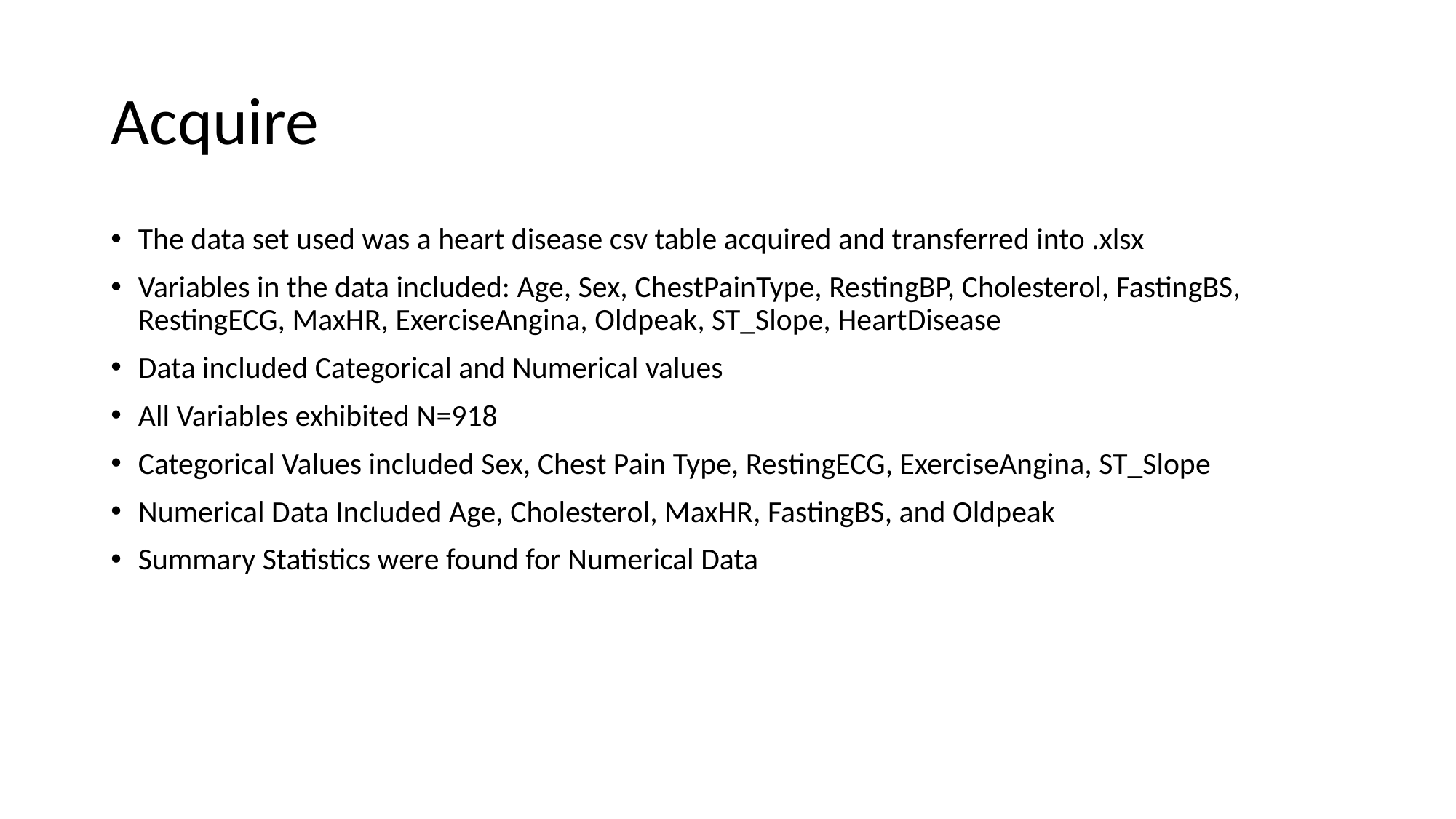

# Acquire
The data set used was a heart disease csv table acquired and transferred into .xlsx
Variables in the data included: Age, Sex, ChestPainType, RestingBP, Cholesterol, FastingBS, RestingECG, MaxHR, ExerciseAngina, Oldpeak, ST_Slope, HeartDisease
Data included Categorical and Numerical values
All Variables exhibited N=918
Categorical Values included Sex, Chest Pain Type, RestingECG, ExerciseAngina, ST_Slope
Numerical Data Included Age, Cholesterol, MaxHR, FastingBS, and Oldpeak
Summary Statistics were found for Numerical Data